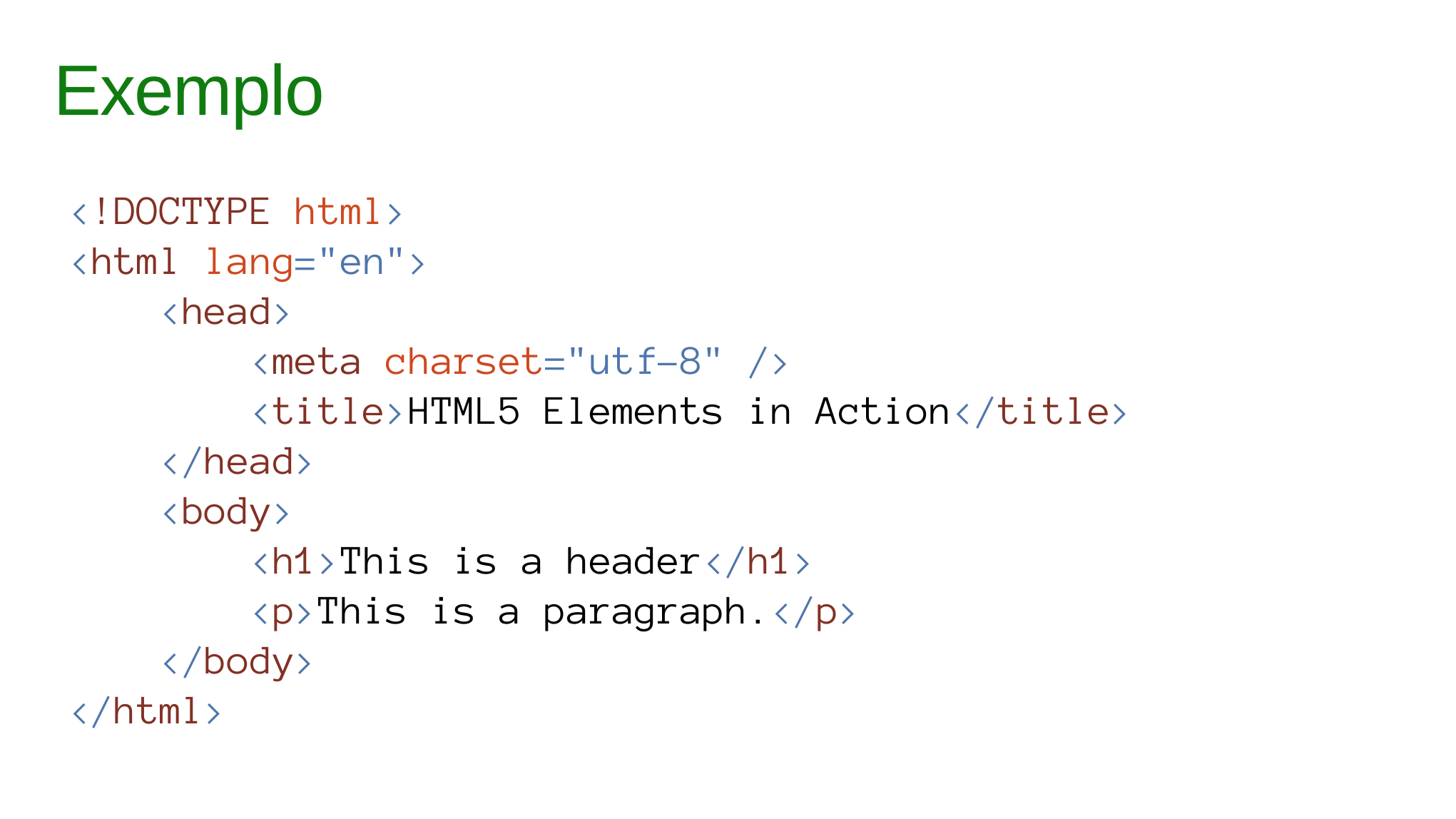

# Exemplo
<!DOCTYPE html>
<html lang="en">
    <head>
        <meta charset="utf-8" />
        <title>HTML5 Elements in Action</title>
    </head>
    <body>
        <h1>This is a header</h1>
        <p>This is a paragraph.</p>
    </body>
</html>